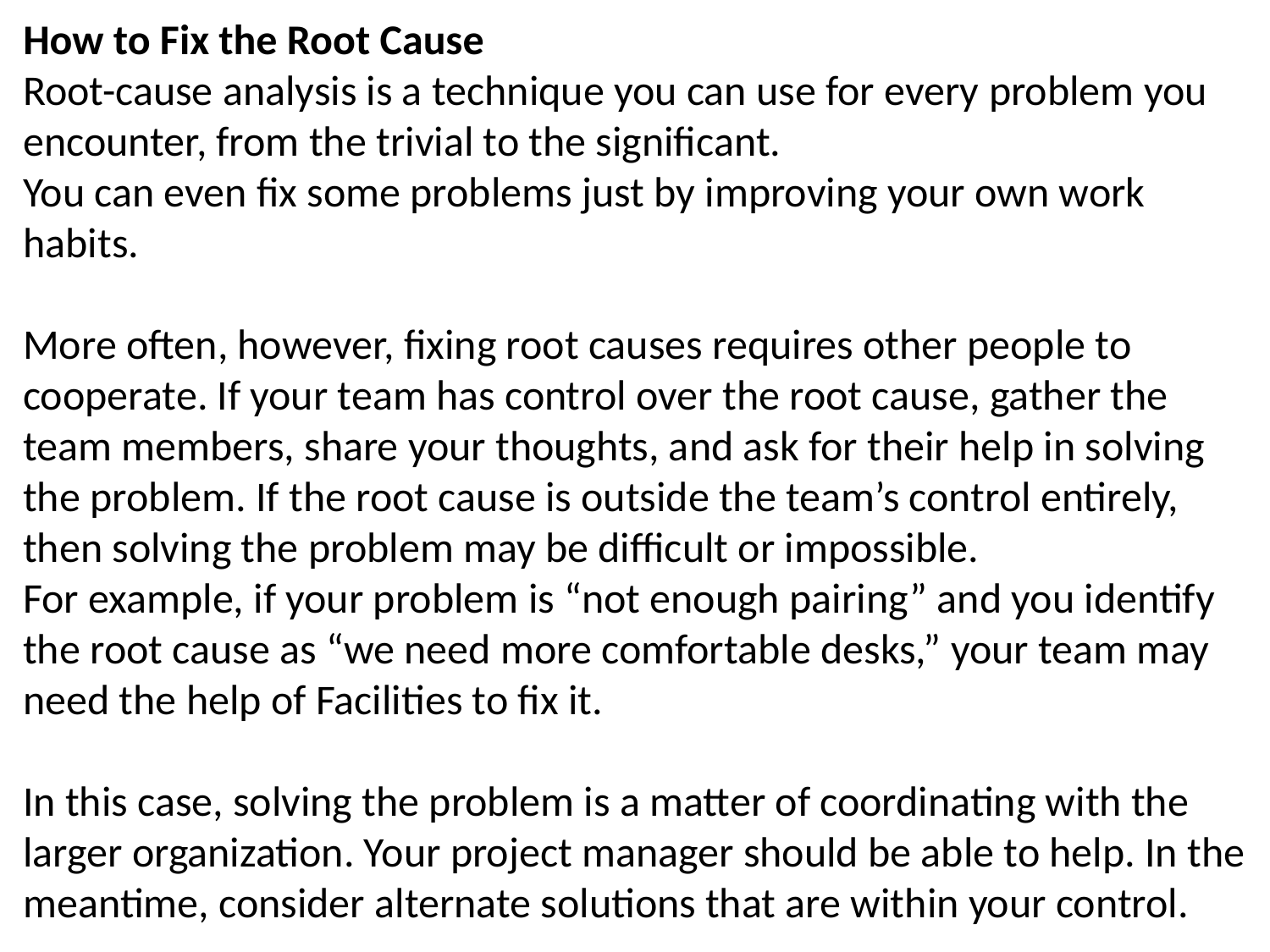

How to Fix the Root Cause
Root-cause analysis is a technique you can use for every problem you encounter, from the trivial to the significant.
You can even fix some problems just by improving your own work habits.

More often, however, fixing root causes requires other people to cooperate. If your team has control over the root cause, gather the team members, share your thoughts, and ask for their help in solving the problem. If the root cause is outside the team’s control entirely, then solving the problem may be difficult or impossible.
For example, if your problem is “not enough pairing” and you identify the root cause as “we need more comfortable desks,” your team may need the help of Facilities to fix it.

In this case, solving the problem is a matter of coordinating with the larger organization. Your project manager should be able to help. In the meantime, consider alternate solutions that are within your control.